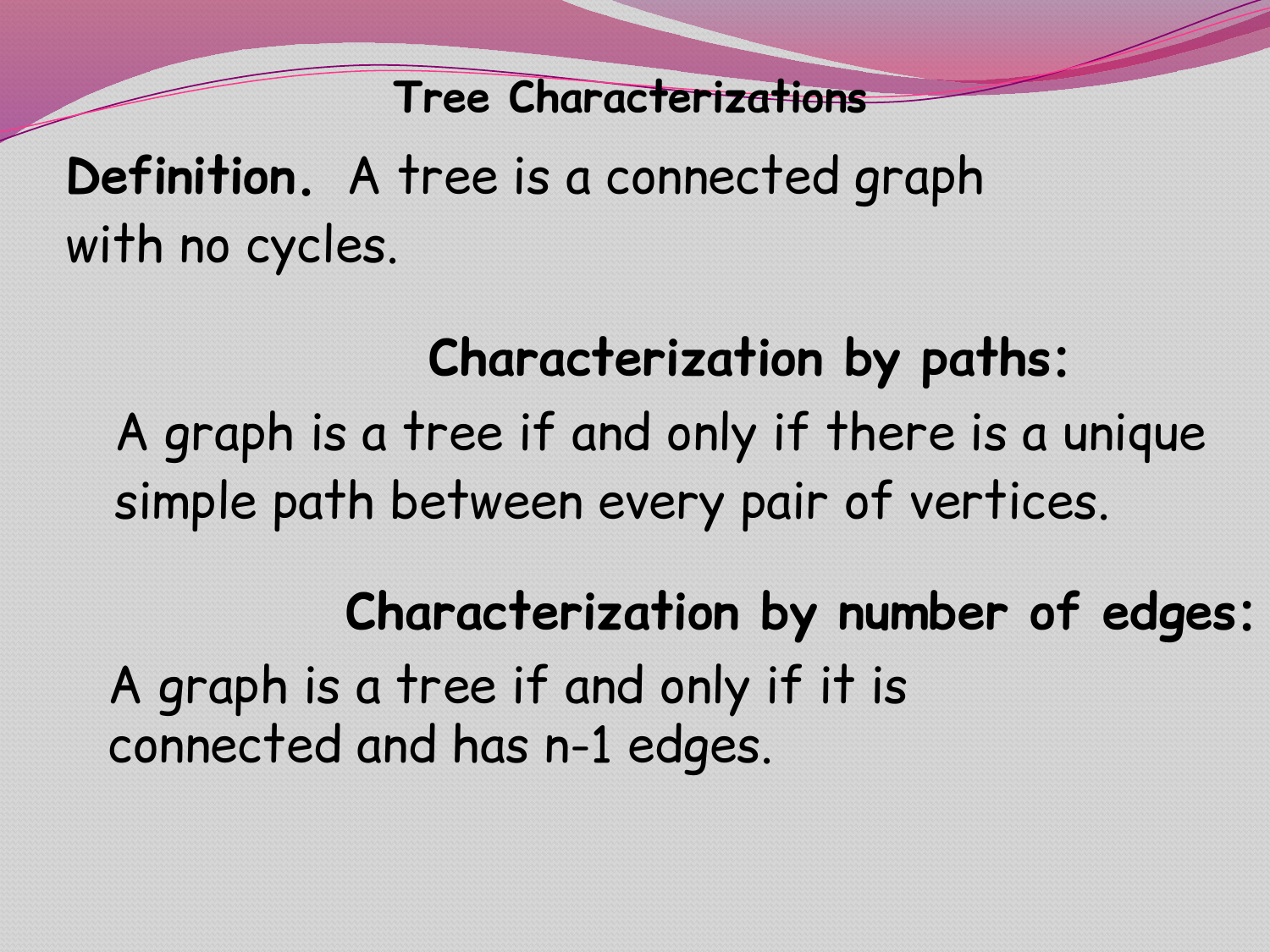

Tree Characterizations
Definition.  A tree is a connected graph
with no cycles.
Characterization by paths:
A graph is a tree if and only if there is a unique
simple path between every pair of vertices.
Characterization by number of edges:
A graph is a tree if and only if it is connected and has n-1 edges.